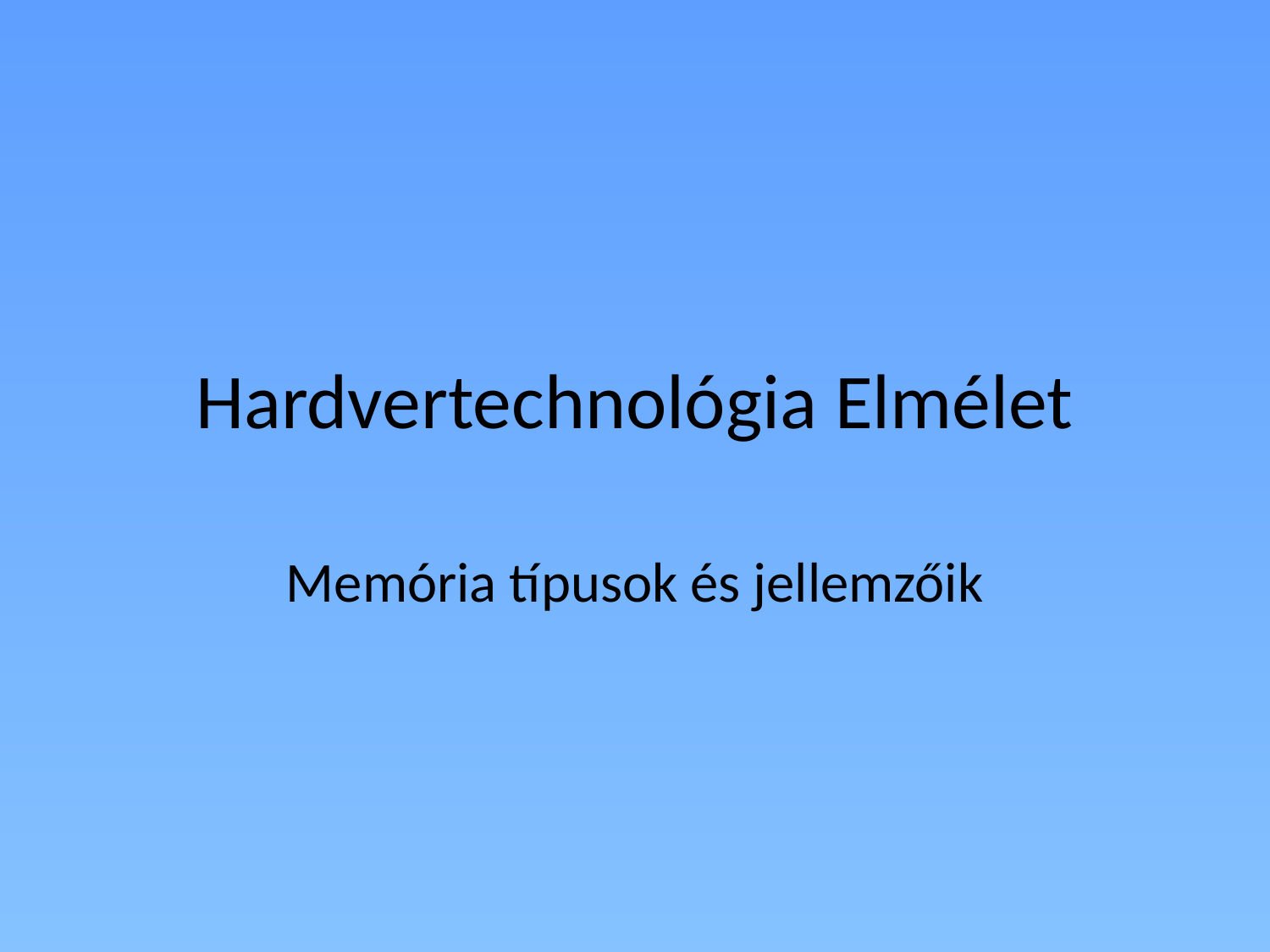

# Hardvertechnológia Elmélet
Memória típusok és jellemzőik